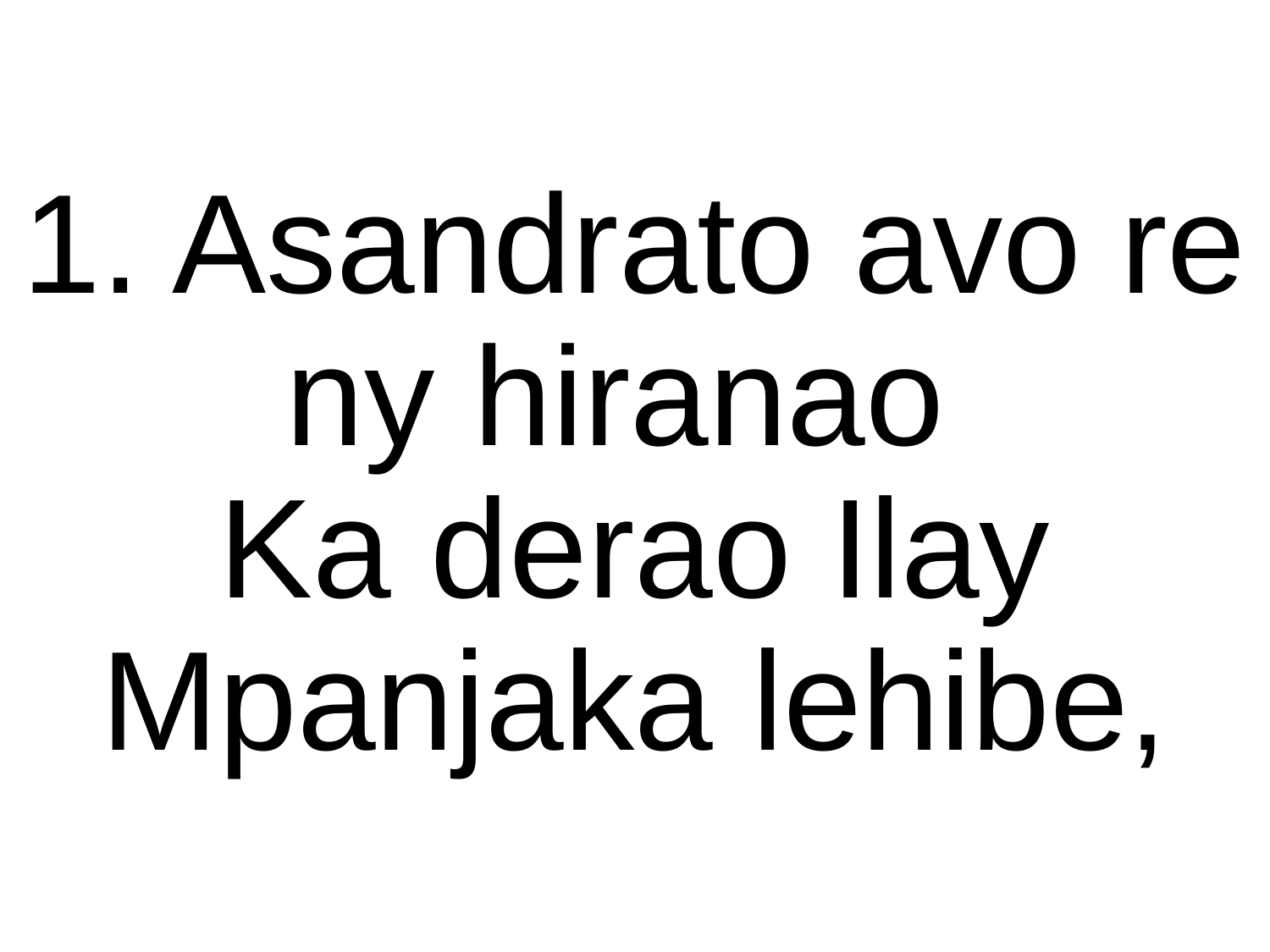

1. Asandrato avo re ny hiranao
Ka derao Ilay Mpanjaka lehibe,